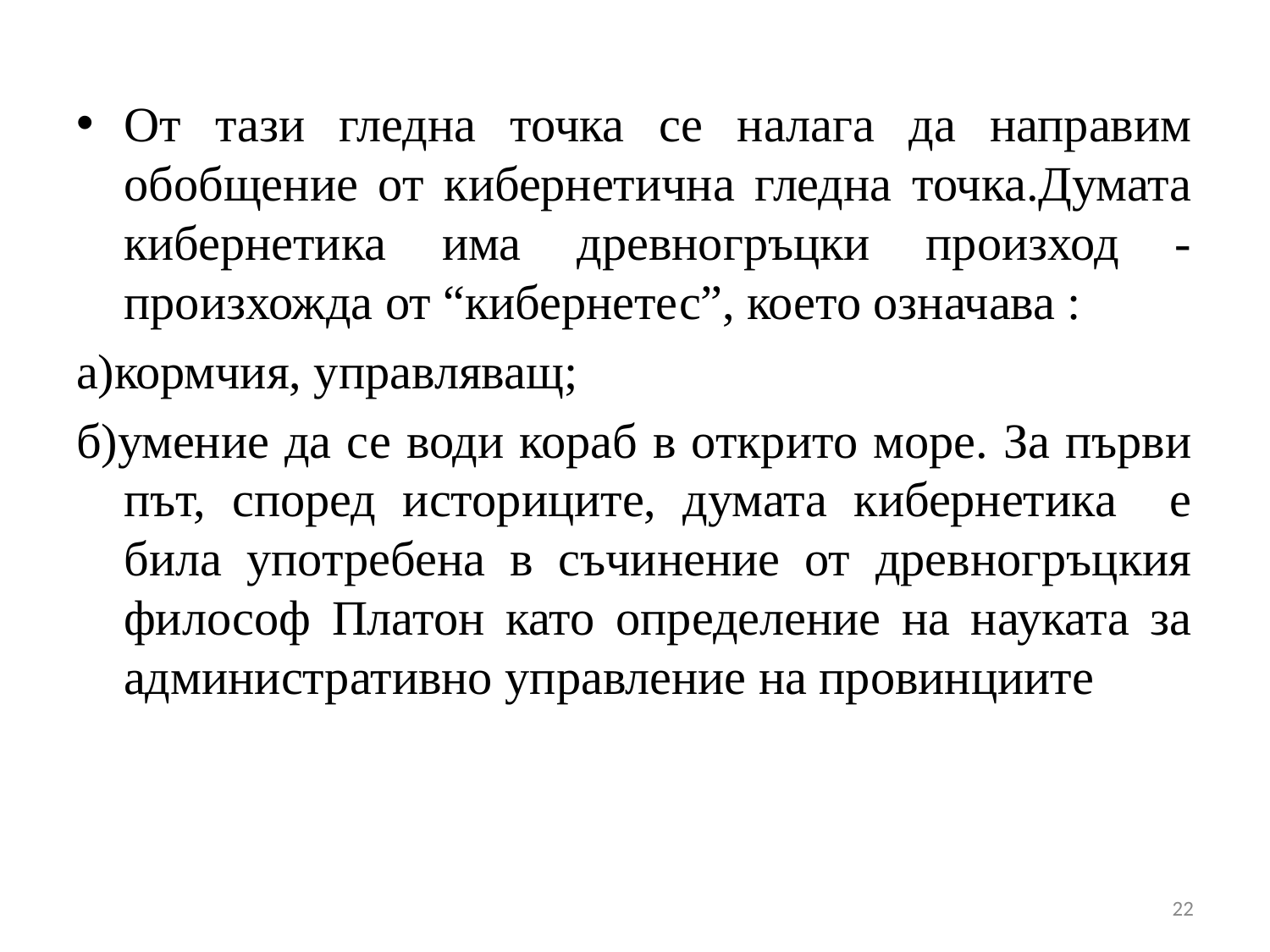

От тази гледна точка се налага да направим обобщение от кибернетична гледна точка.Думата кибернетика има древногръцки произход - произхожда от “кибернетес”, което означава :
а)кормчия, управляващ;
б)умение да се води кораб в открито море. За първи път, според историците, думата кибернетика  е била употребена в съчинение от древногръцкия философ Платон като определение на науката за административно управление на провинциите
22